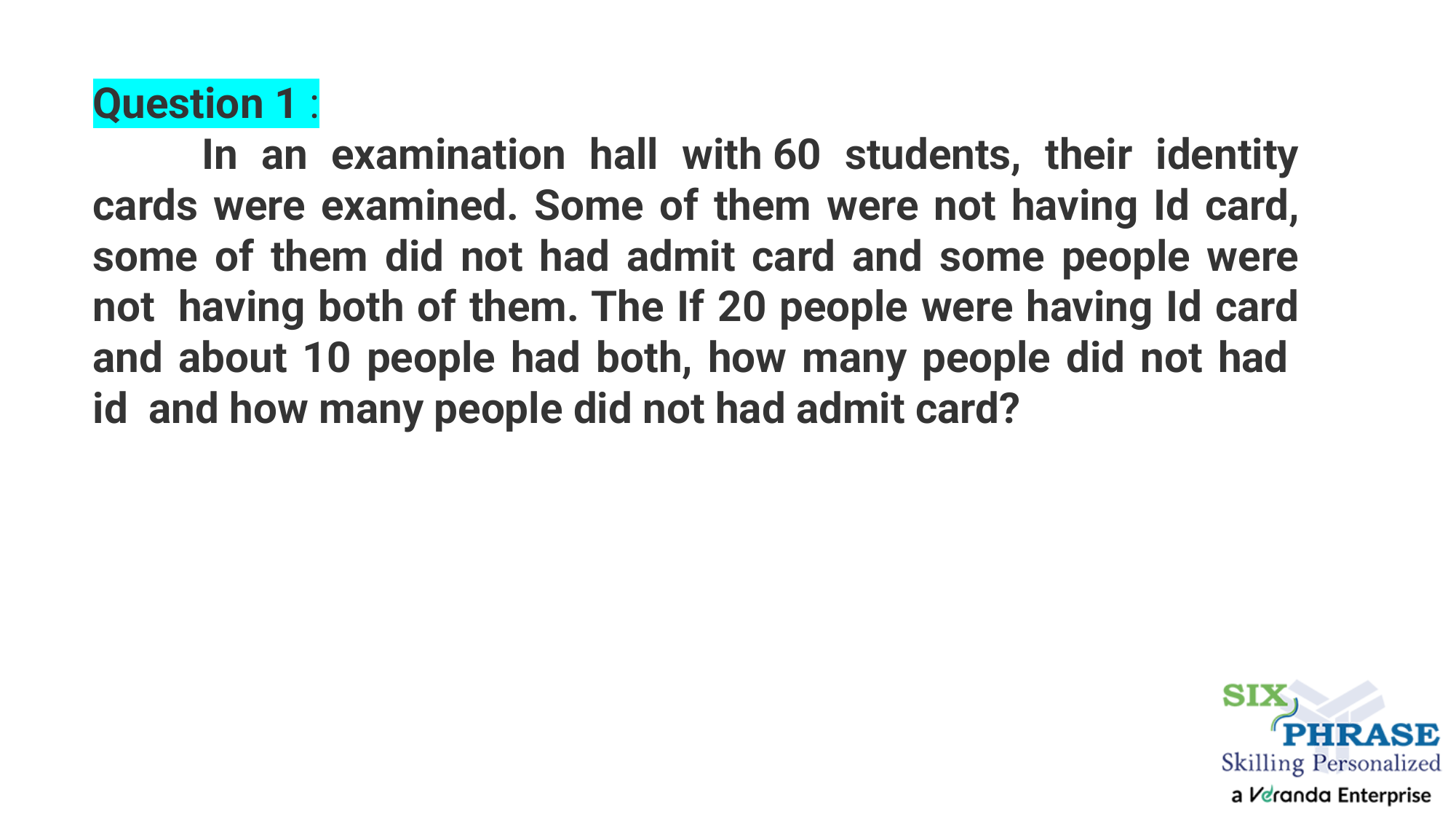

Question 1 :
	In an examination hall with 60 students, their identity cards were examined. Some of them were not having Id card, some of them did not had admit card and some people were not  having both of them. The If 20 people were having Id card and about 10 people had both, how many people did not had  id  and how many people did not had admit card?